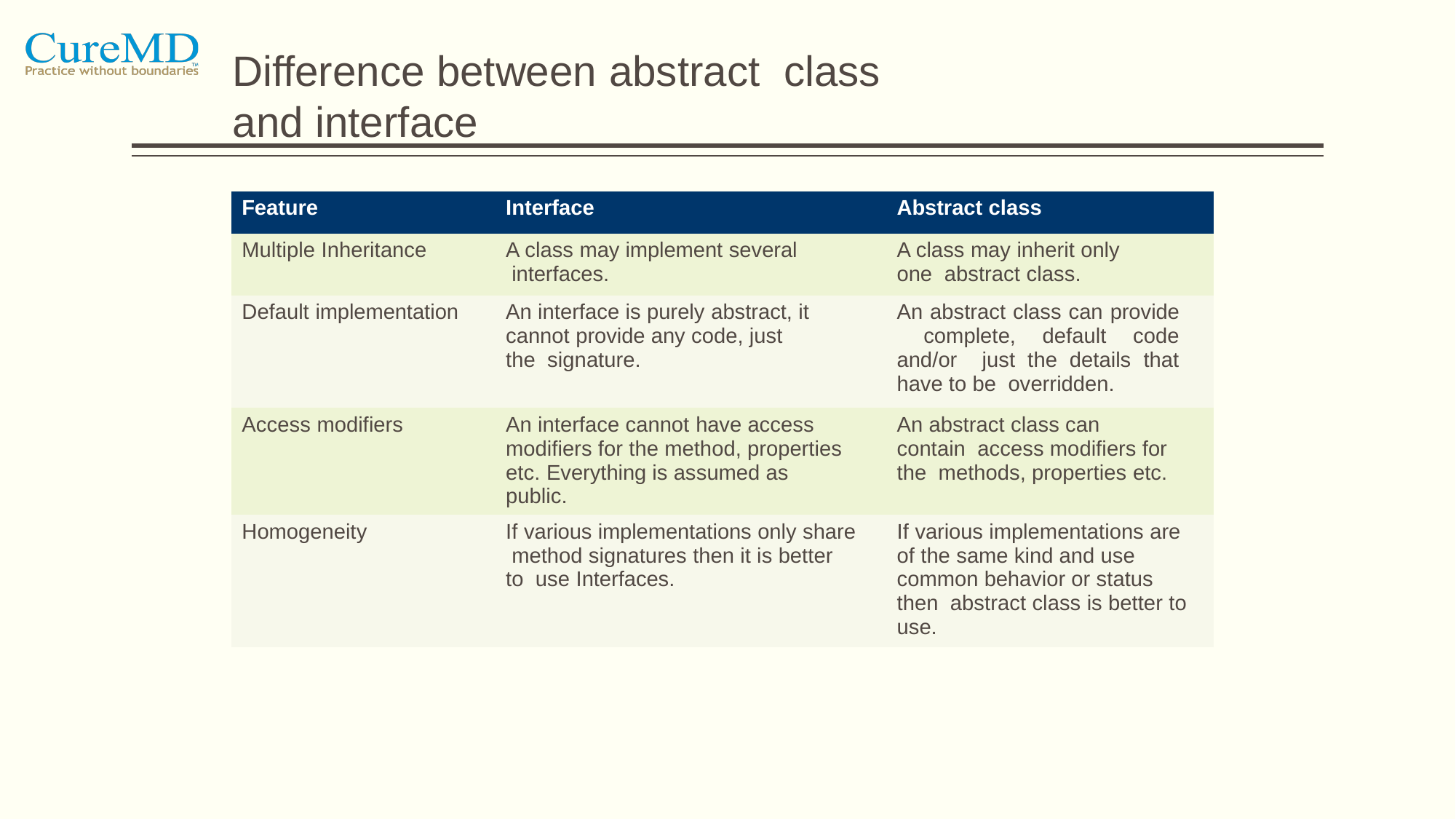

# Difference between abstract  class and interface
| Feature | Interface | Abstract class |
| --- | --- | --- |
| Multiple Inheritance | A class may implement several interfaces. | A class may inherit only one abstract class. |
| Default implementation | An interface is purely abstract, it cannot provide any code, just the signature. | An abstract class can provide complete, default code and/or just the details that have to be overridden. |
| Access modifiers | An interface cannot have access modifiers for the method, properties etc. Everything is assumed as public. | An abstract class can contain access modifiers for the methods, properties etc. |
| Homogeneity | If various implementations only share method signatures then it is better to use Interfaces. | If various implementations are of the same kind and use common behavior or status then abstract class is better to use. |